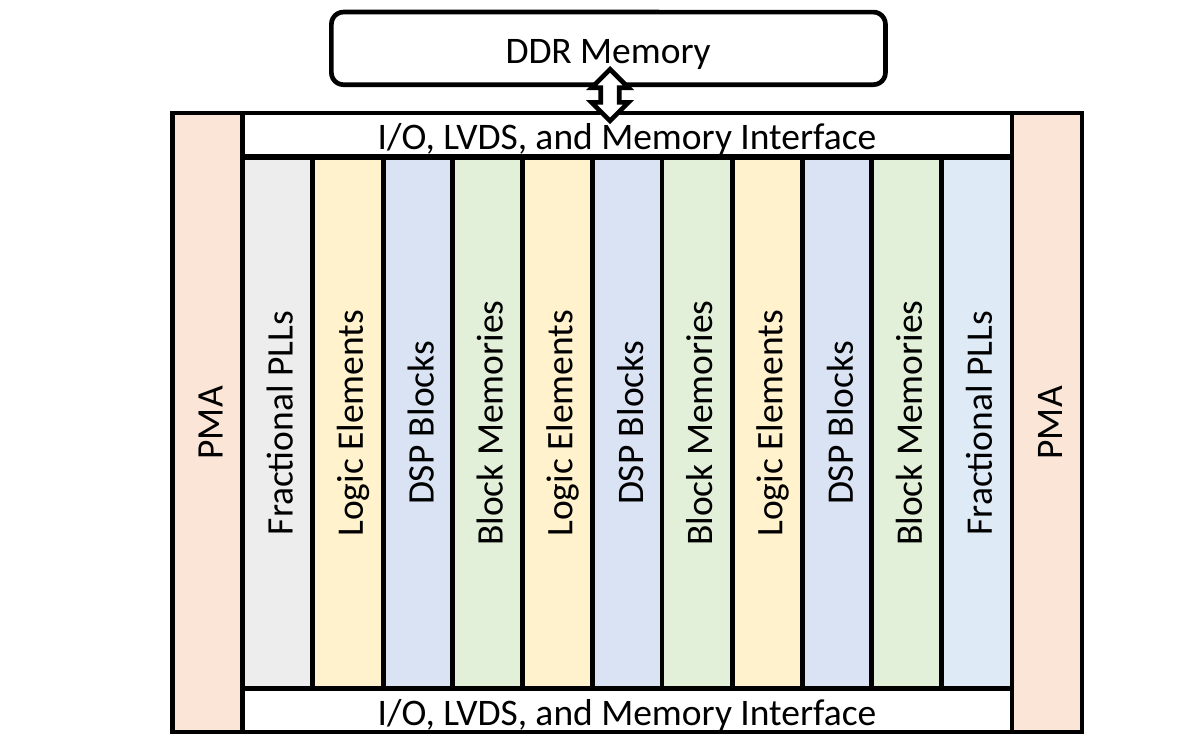

DDR Memory

PMA
I/O, LVDS, and Memory Interface
PMA
Fractional PLLs
Logic Elements
DSP Blocks
Block Memories
Logic Elements
DSP Blocks
Block Memories
Logic Elements
DSP Blocks
Block Memories
Fractional PLLs
I/O, LVDS, and Memory Interface